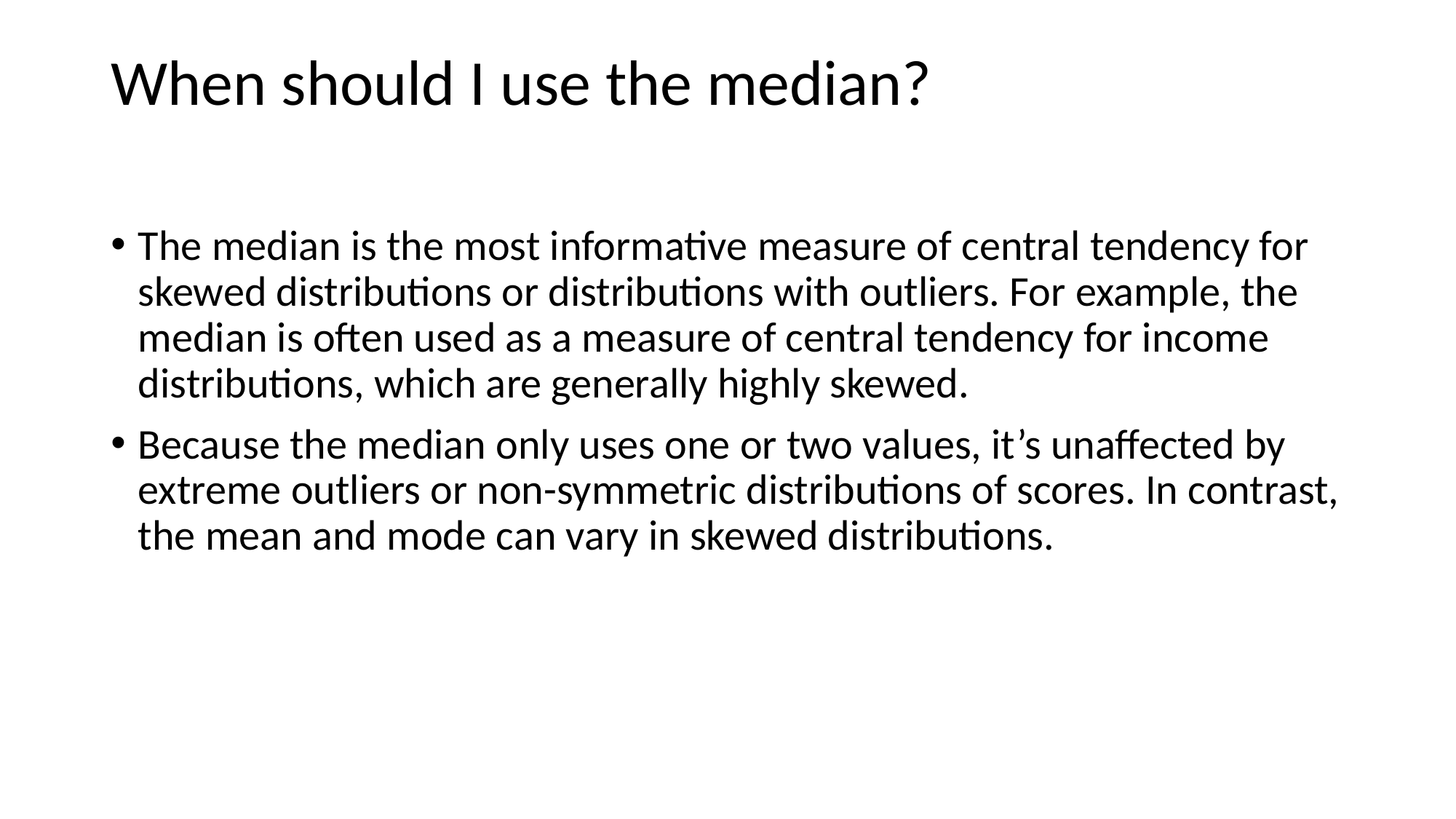

# When should I use the median?
The median is the most informative measure of central tendency for skewed distributions or distributions with outliers. For example, the median is often used as a measure of central tendency for income distributions, which are generally highly skewed.
Because the median only uses one or two values, it’s unaffected by extreme outliers or non-symmetric distributions of scores. In contrast, the mean and mode can vary in skewed distributions.